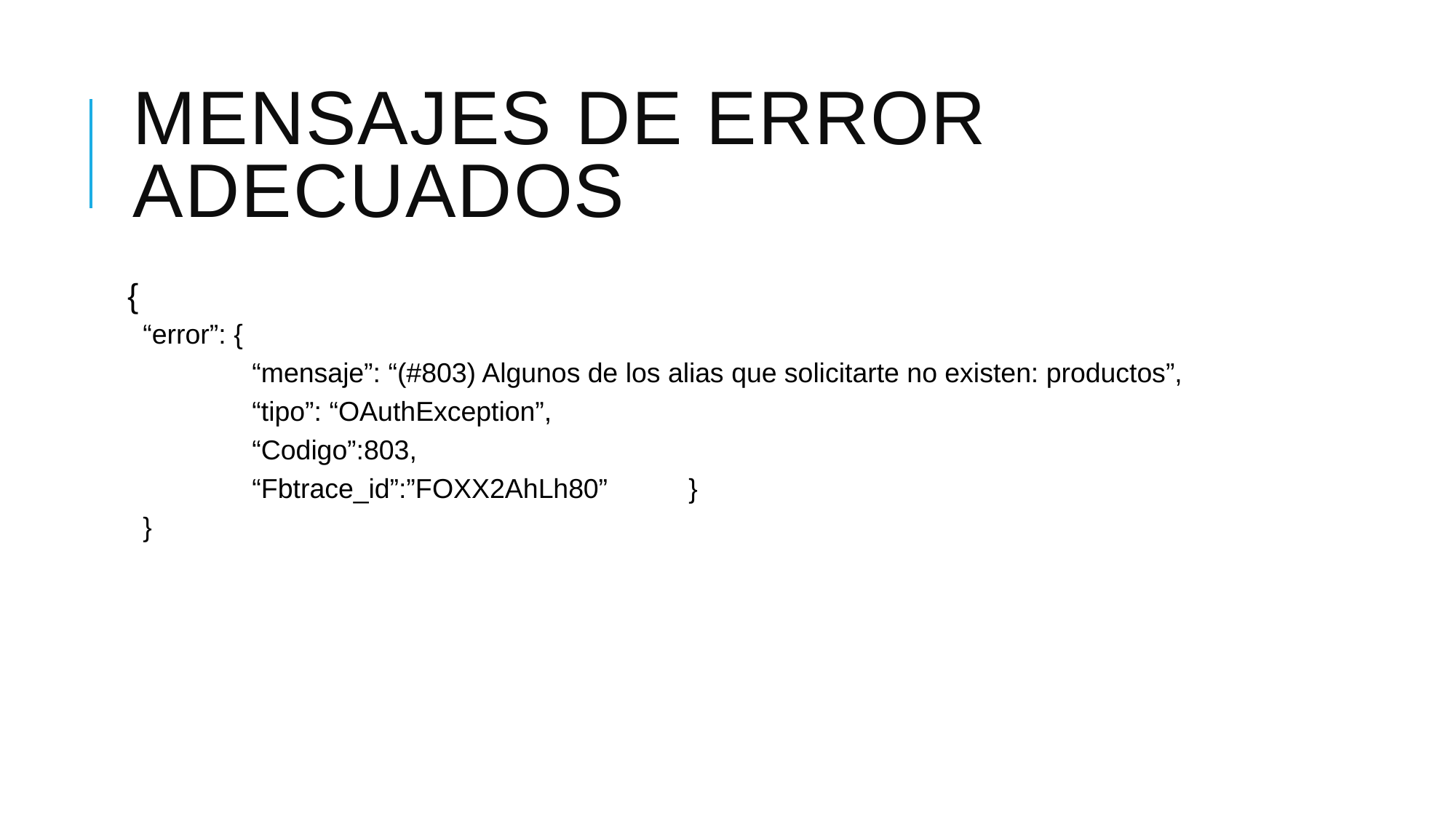

# Mensajes de error adecuados
{
“error”: {
	“mensaje”: “(#803) Algunos de los alias que solicitarte no existen: productos”,
	“tipo”: “OAuthException”,
	“Codigo”:803,
	“Fbtrace_id”:”FOXX2AhLh80”	}
}